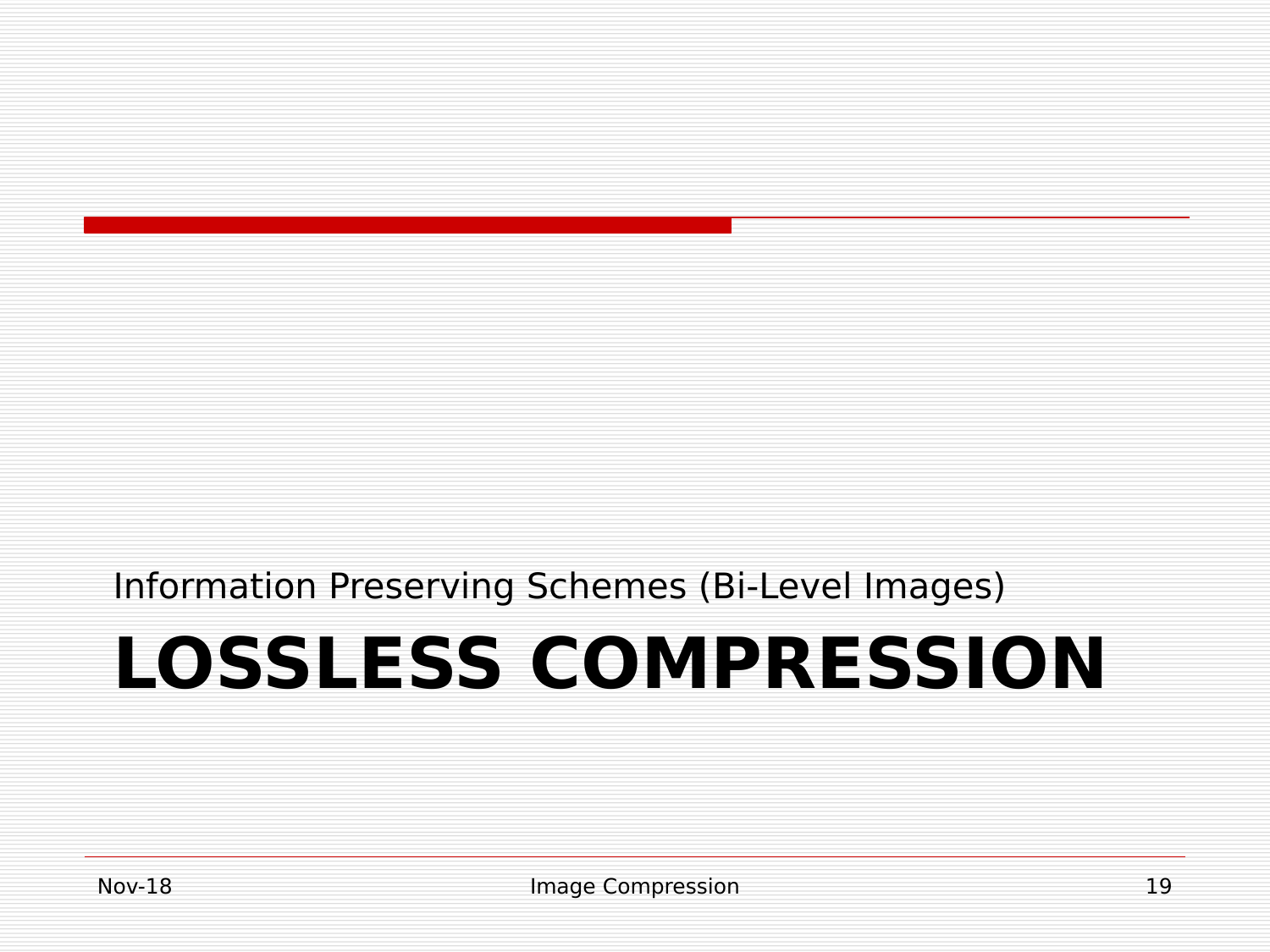

Information Preserving Schemes (Bi-Level Images)
# LOSSLESS COMPRESSION
Nov-18
Image Compression
19